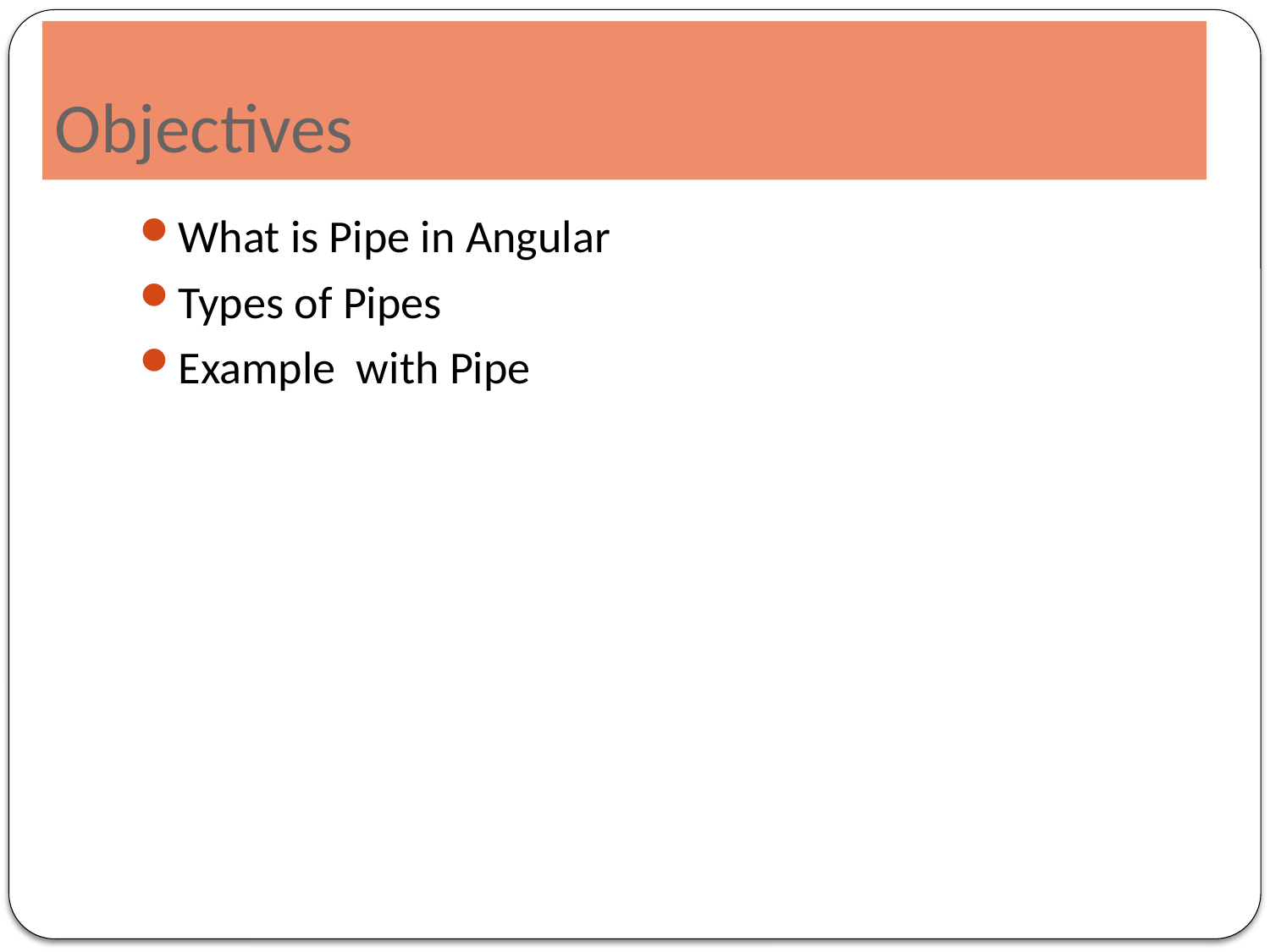

# Objectives
What is Pipe in Angular
Types of Pipes
Example  with Pipe